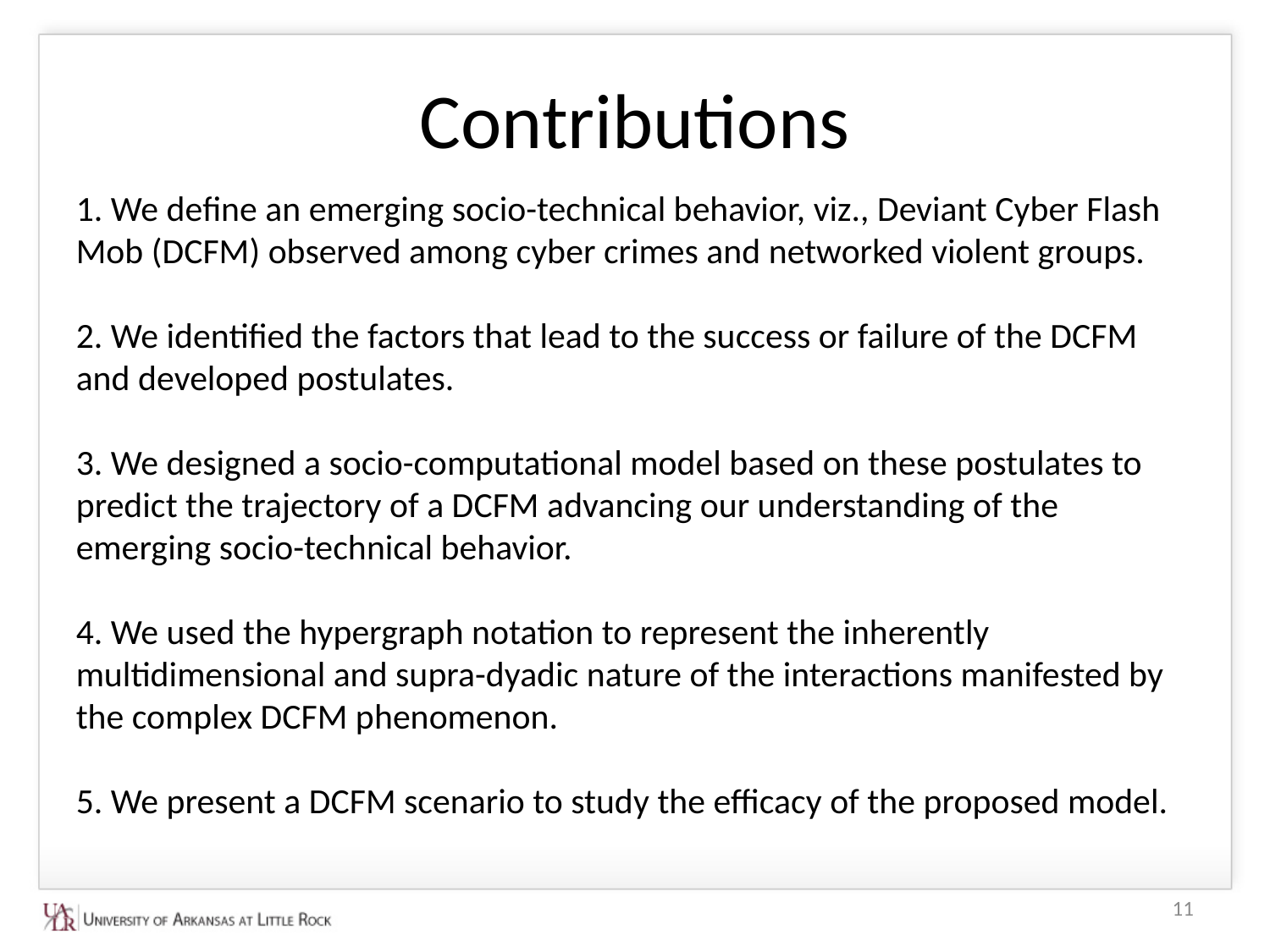

# Contributions
1. We define an emerging socio-technical behavior, viz., Deviant Cyber Flash Mob (DCFM) observed among cyber crimes and networked violent groups.

2. We identified the factors that lead to the success or failure of the DCFM and developed postulates.

3. We designed a socio-computational model based on these postulates to predict the trajectory of a DCFM advancing our understanding of the emerging socio-technical behavior.

4. We used the hypergraph notation to represent the inherently multidimensional and supra-dyadic nature of the interactions manifested by the complex DCFM phenomenon.

5. We present a DCFM scenario to study the efficacy of the proposed model.
11